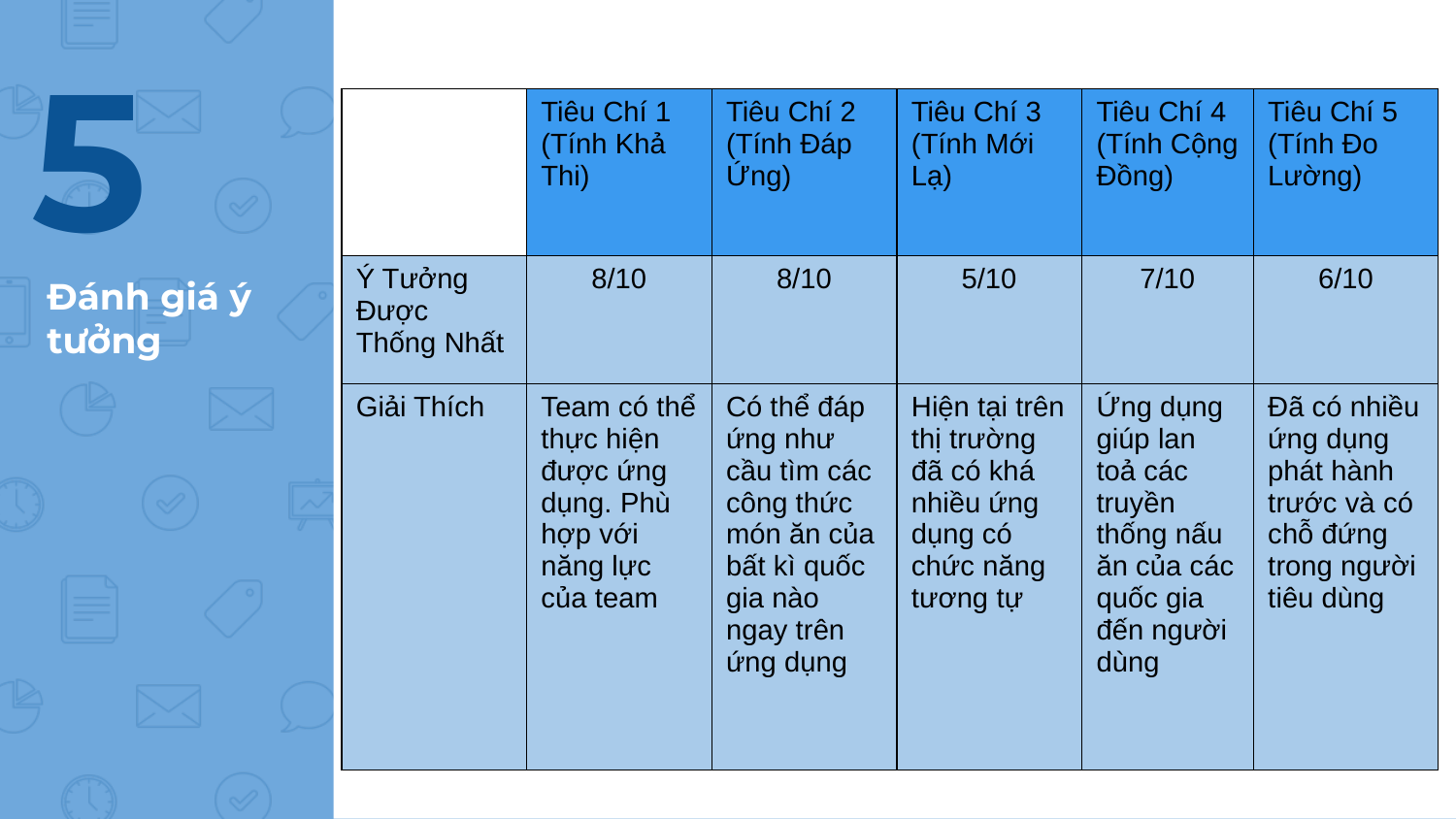

5
|  | Tiêu Chí 1 (Tính Khả Thi) | Tiêu Chí 2 (Tính Đáp Ứng) | Tiêu Chí 3 (Tính Mới Lạ) | Tiêu Chí 4 (Tính Cộng Đồng) | Tiêu Chí 5 (Tính Đo Lường) |
| --- | --- | --- | --- | --- | --- |
| Ý Tưởng Được Thống Nhất | 8/10 | 8/10 | 5/10 | 7/10 | 6/10 |
| Giải Thích | Team có thể thực hiện được ứng dụng. Phù hợp với năng lực của team | Có thể đáp ứng như cầu tìm các công thức món ăn của bất kì quốc gia nào ngay trên ứng dụng | Hiện tại trên thị trường đã có khá nhiều ứng dụng có chức năng tương tự | Ứng dụng giúp lan toả các truyền thống nấu ăn của các quốc gia đến người dùng | Đã có nhiều ứng dụng phát hành trước và có chỗ đứng trong người tiêu dùng |
# Đánh giá ý tưởng